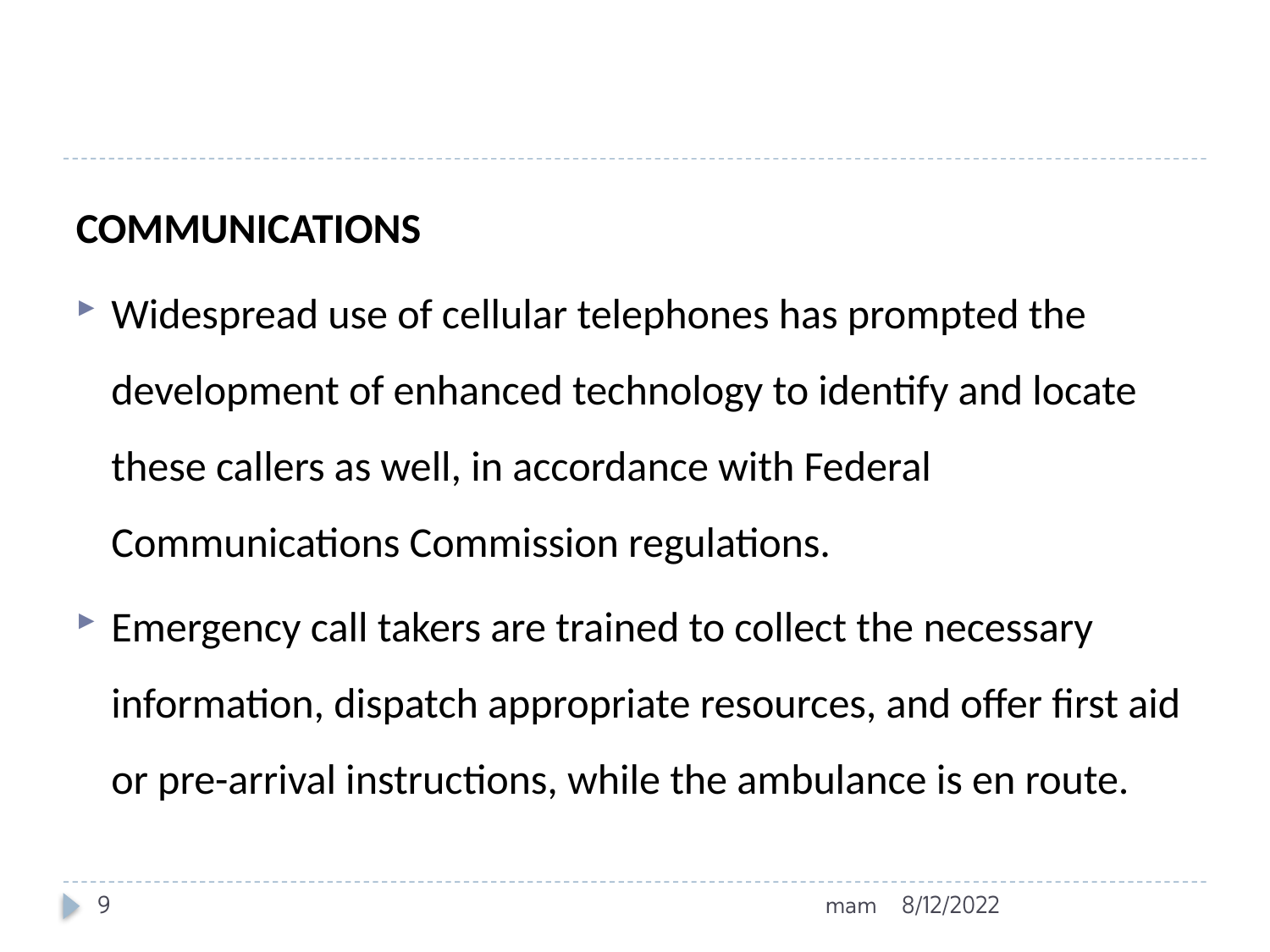

#
COMMUNICATIONS
Widespread use of cellular telephones has prompted the development of enhanced technology to identify and locate these callers as well, in accordance with Federal Communications Commission regulations.
Emergency call takers are trained to collect the necessary information, dispatch appropriate resources, and offer first aid or pre-arrival instructions, while the ambulance is en route.
9
mam
8/12/2022